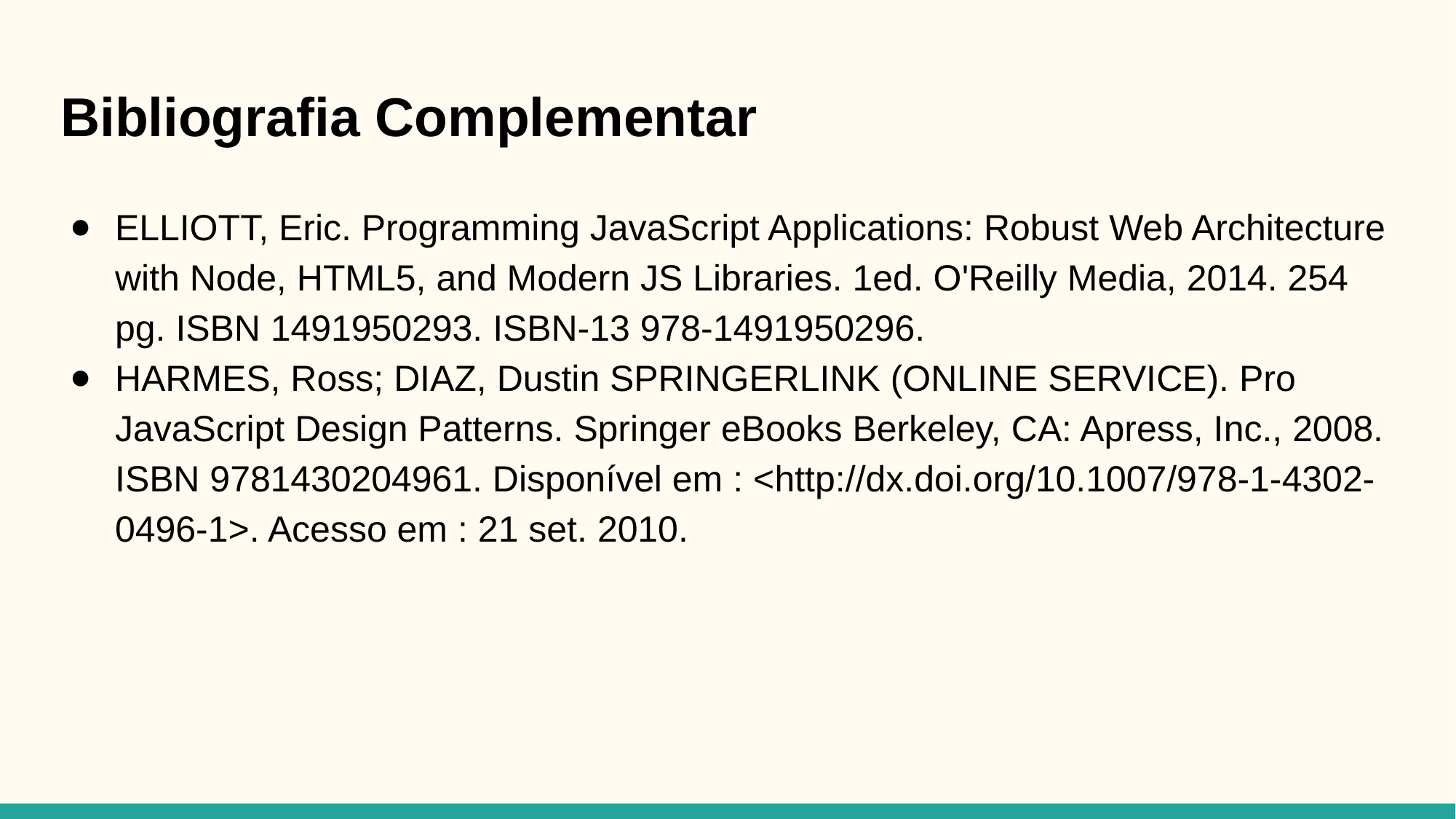

# Bibliografia Complementar

ELLIOTT, Eric. Programming JavaScript Applications: Robust Web Architecture with Node, HTML5, and Modern JS Libraries. 1ed. O'Reilly Media, 2014. 254 pg. ISBN 1491950293. ISBN-13 978-1491950296.
HARMES, Ross; DIAZ, Dustin SPRINGERLINK (ONLINE SERVICE). Pro JavaScript Design Patterns. Springer eBooks Berkeley, CA: Apress, Inc., 2008. ISBN 9781430204961. Disponível em : <http://dx.doi.org/10.1007/978-1-4302-0496-1>. Acesso em : 21 set. 2010.